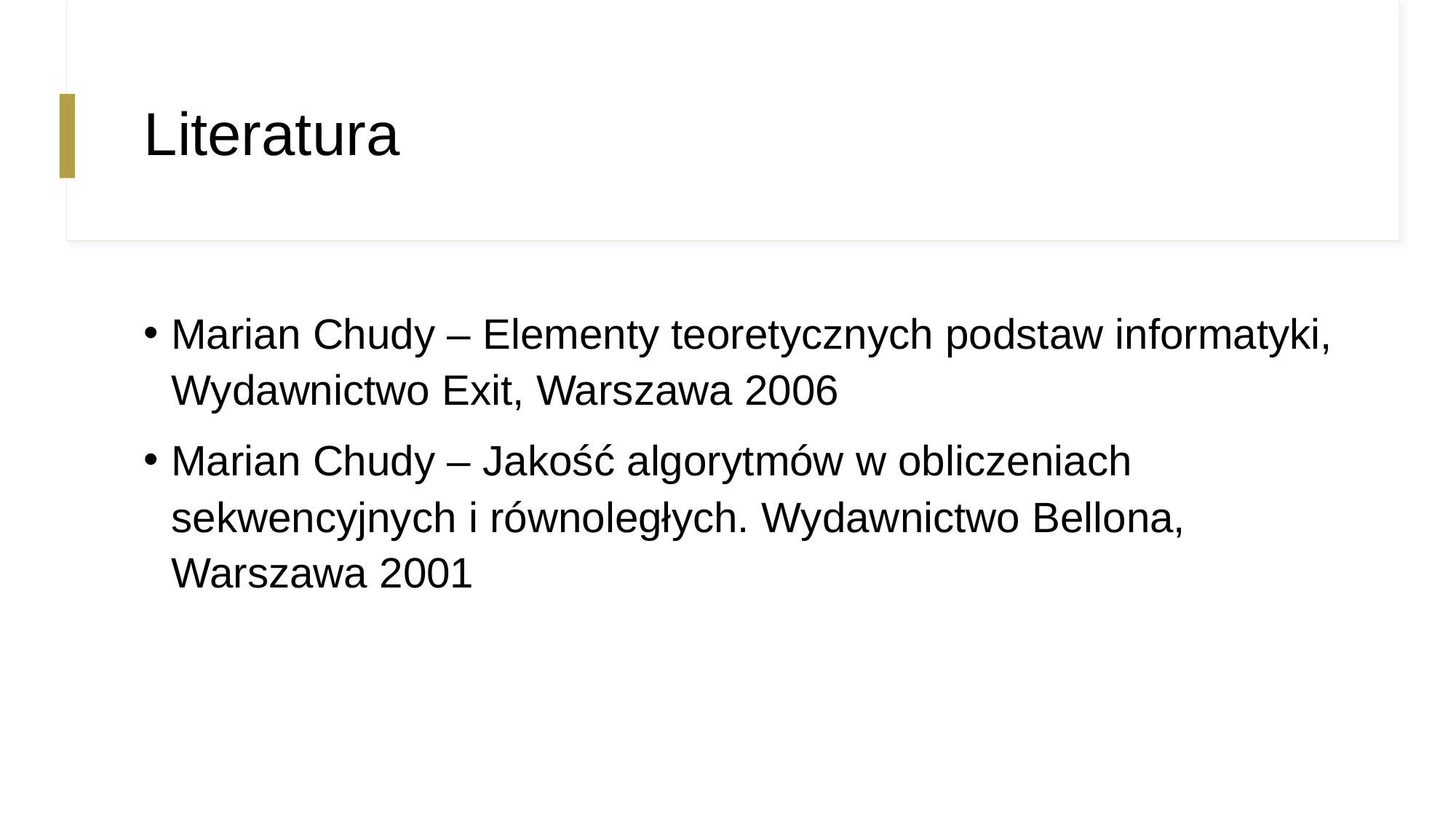

# Literatura
Marian Chudy – Elementy teoretycznych podstaw informatyki, Wydawnictwo Exit, Warszawa 2006
Marian Chudy – Jakość algorytmów w obliczeniach sekwencyjnych i równoległych. Wydawnictwo Bellona, Warszawa 2001